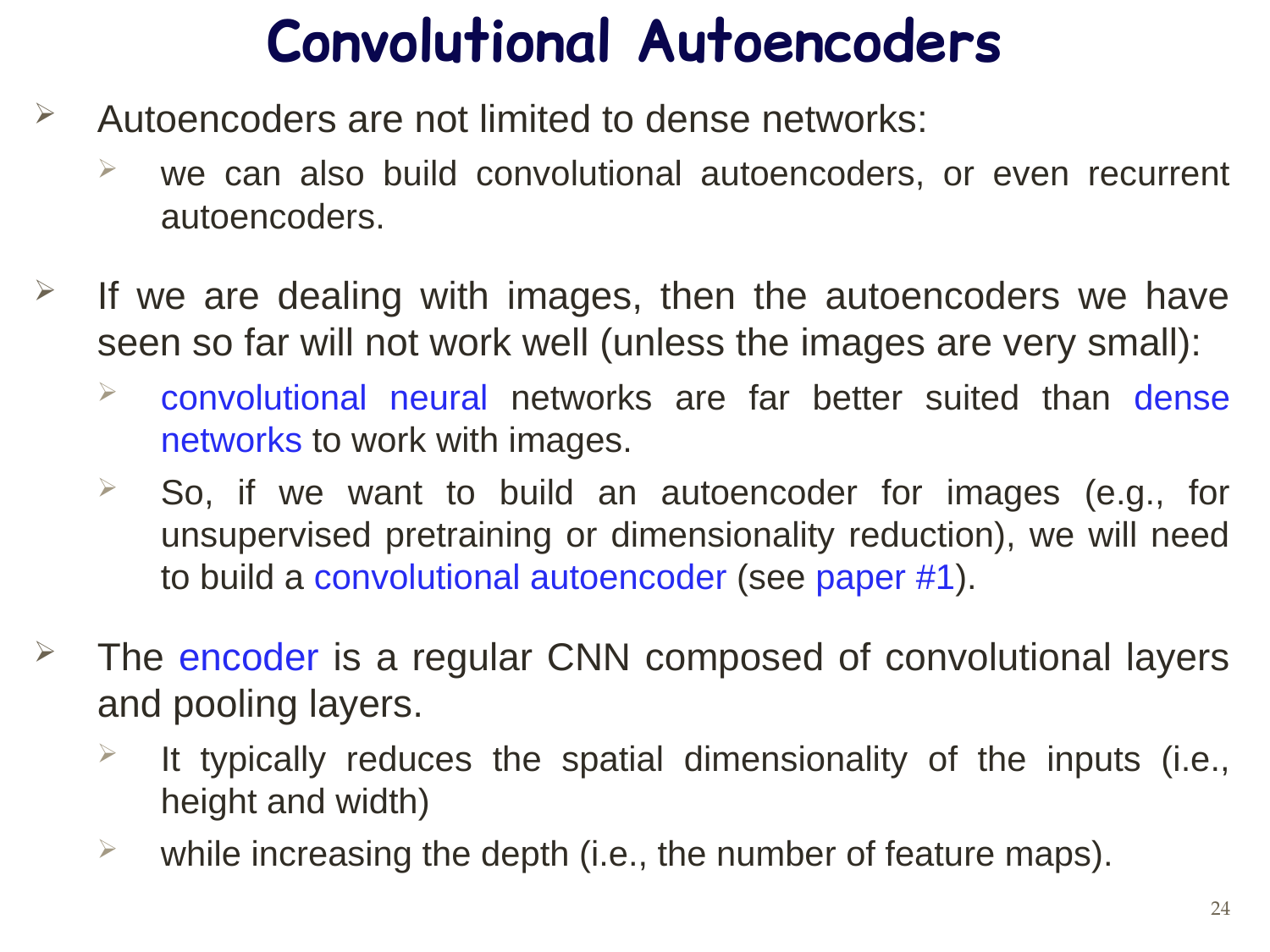

# Convolutional Autoencoders
Autoencoders are not limited to dense networks:
we can also build convolutional autoencoders, or even recurrent autoencoders.
If we are dealing with images, then the autoencoders we have seen so far will not work well (unless the images are very small):
convolutional neural networks are far better suited than dense networks to work with images.
So, if we want to build an autoencoder for images (e.g., for unsupervised pretraining or dimensionality reduction), we will need to build a convolutional autoencoder (see paper #1).
The encoder is a regular CNN composed of convolutional layers and pooling layers.
It typically reduces the spatial dimensionality of the inputs (i.e., height and width)
while increasing the depth (i.e., the number of feature maps).
24